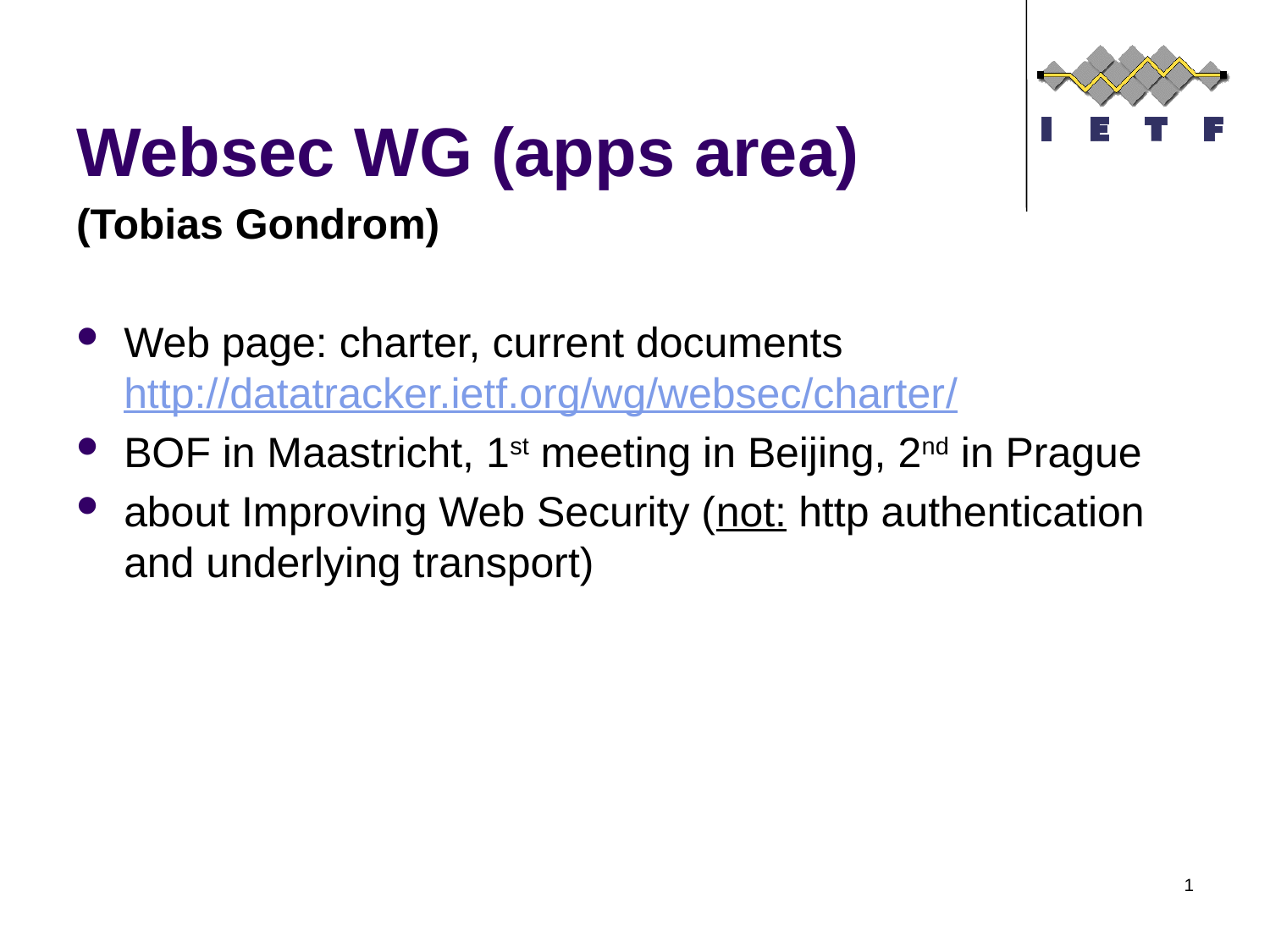

# Websec WG (apps area)
(Tobias Gondrom)

Web page: charter, current documents
http://datatracker.ietf.org/wg/websec/charter/
BOF in Maastricht, 1st meeting in Beijing, 2nd in Prague
about Improving Web Security (not: http authentication and underlying transport)

1